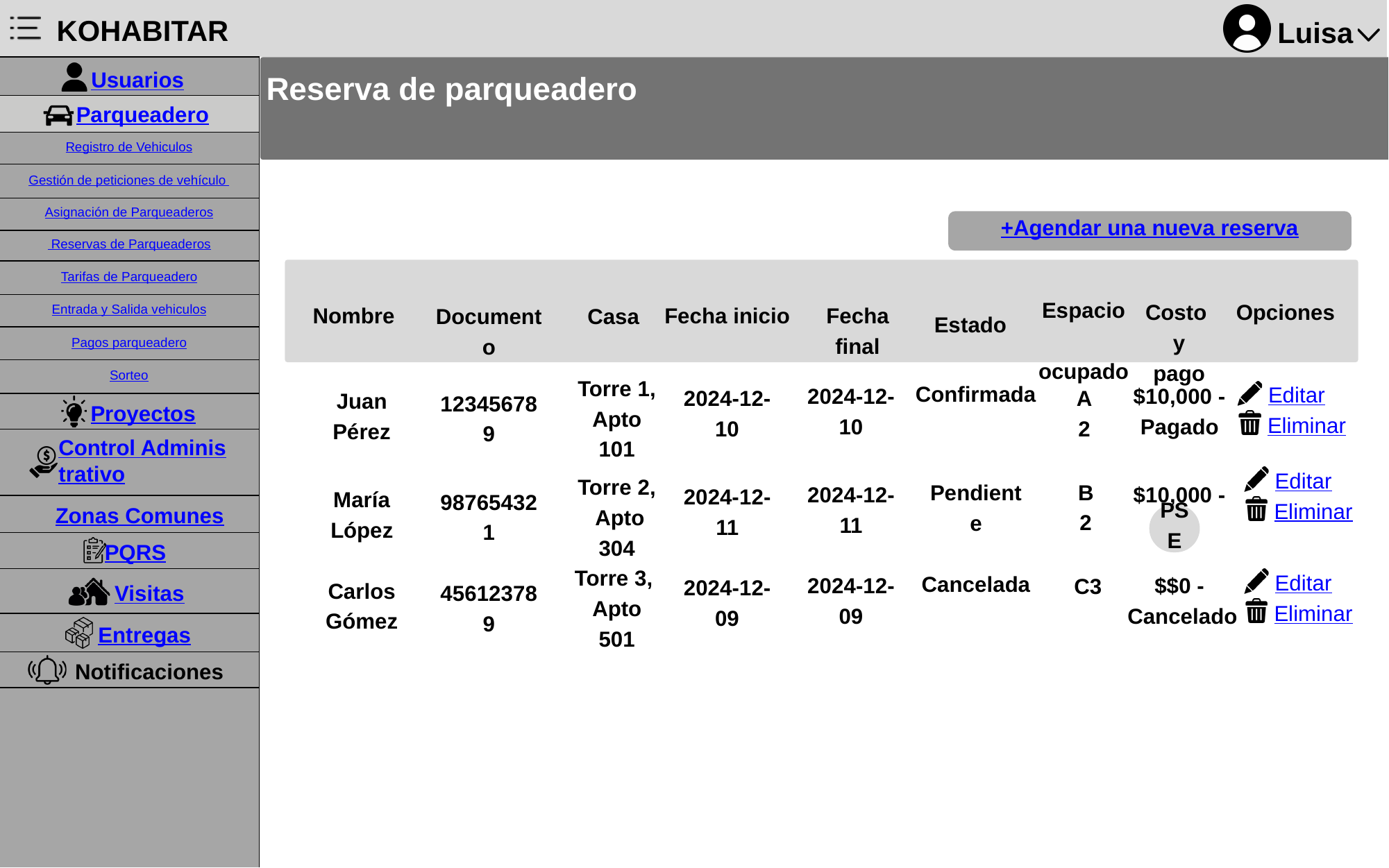

KOHABITAR
Luisa

Usuarios

Reserva de parqueadero

Parqueadero

Registro de Vehiculos

Gestión de peticiones de vehículo

Asignación de Parqueaderos

+Agendar una nueva reserva

 Reservas de Parqueaderos

Tarifas de Parqueadero
Espacio
 ocupado

Entrada y Salida vehiculos
Costo
y pago
Opciones
Nombre
Fecha inicio
Fecha final
Documento
Casa
Estado

Pagos parqueadero

Sorteo
Torre 1,
Apto 101
Confirmada
2024-12-10
$10,000 -
Pagado
Editar

Eliminar

2024-12-10
A2
Juan Pérez
123456789

Proyectos

Control Administrativo

Editar

Eliminar

Torre 2,
 Apto 304
B2
Pendiente
2024-12-11
$10,000 -

2024-12-11
María López
987654321

Zonas Comunes

PSE

PQRS

Torre 3,
Apto 501
Cancelada
2024-12-09
C3
$$0 -
 Cancelado
Editar

Eliminar

2024-12-09
Carlos
Gómez

Visitas
456123789

Entregas

Notificaciones